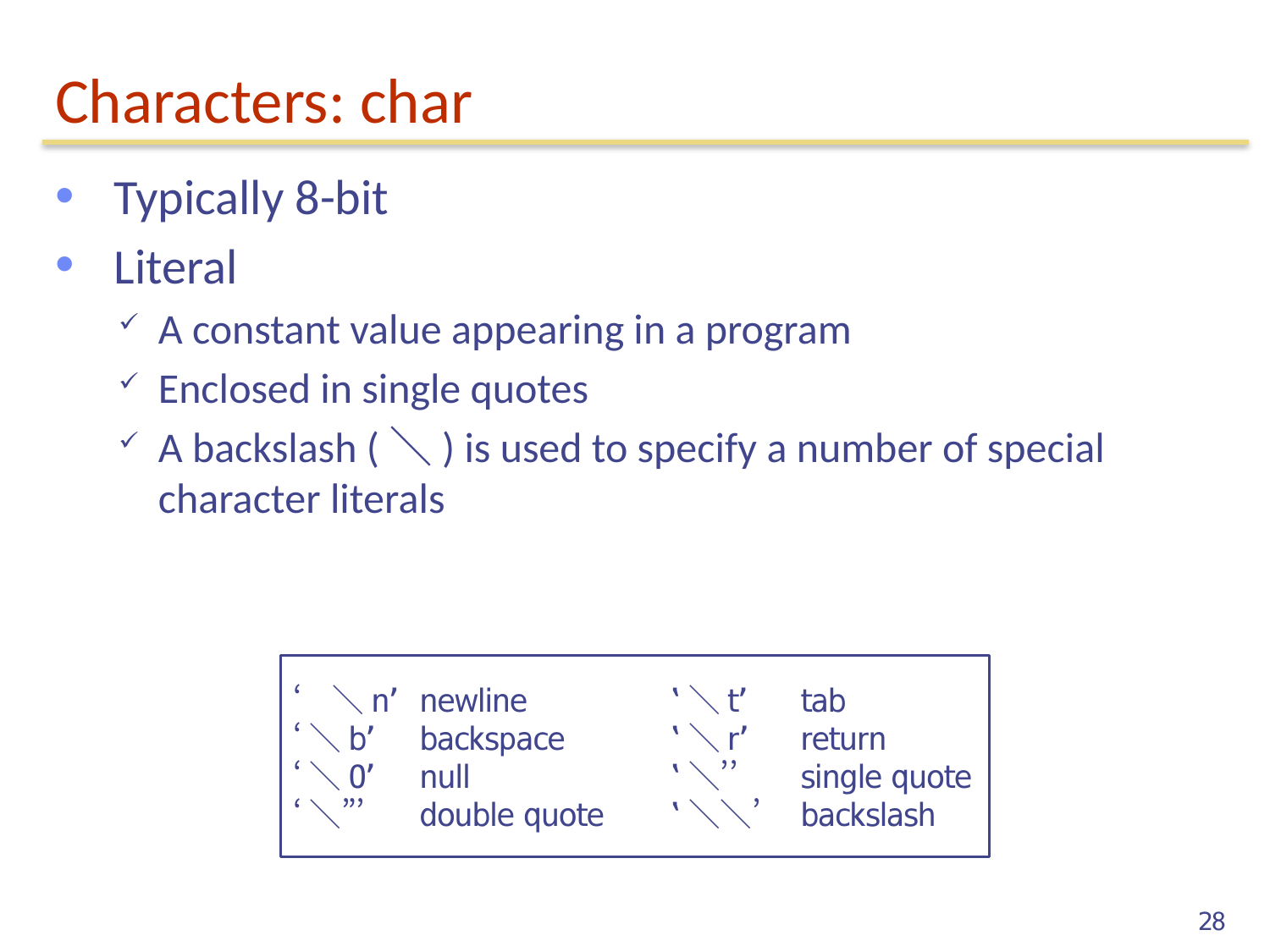

# Characters: char
 Typically 8-bit
 Literal
A constant value appearing in a program
Enclosed in single quotes
A backslash (＼) is used to specify a number of special character literals
‘＼n’	newline	 	‘＼t’	tab
‘＼b’ 	backspace	‘＼r’	return
‘＼0’	null		‘＼’’	single quote
‘＼”’ 	double quote	‘＼＼’	backslash
28